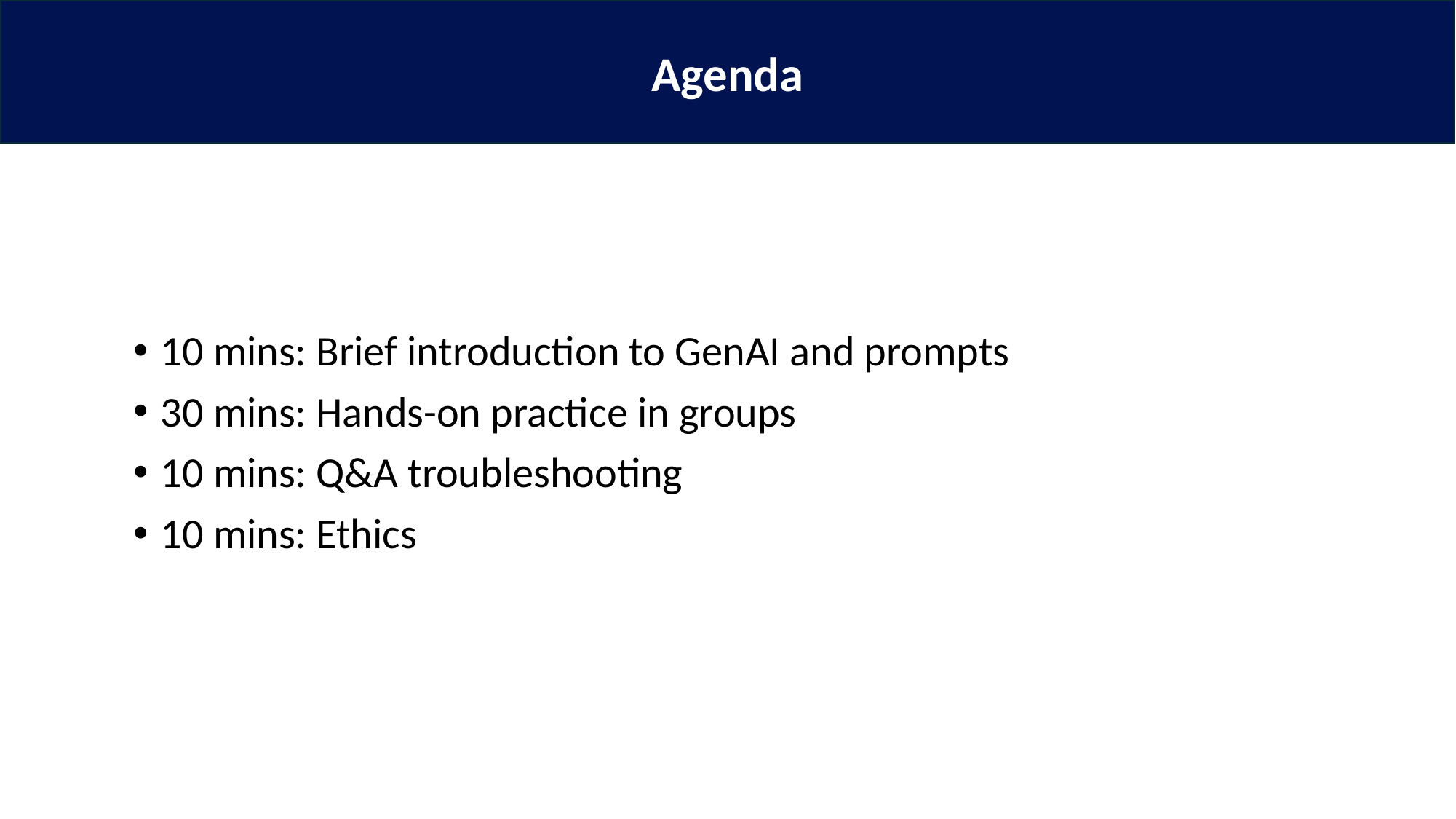

Agenda
10 mins: Brief introduction to GenAI and prompts
30 mins: Hands-on practice in groups
10 mins: Q&A troubleshooting
10 mins: Ethics